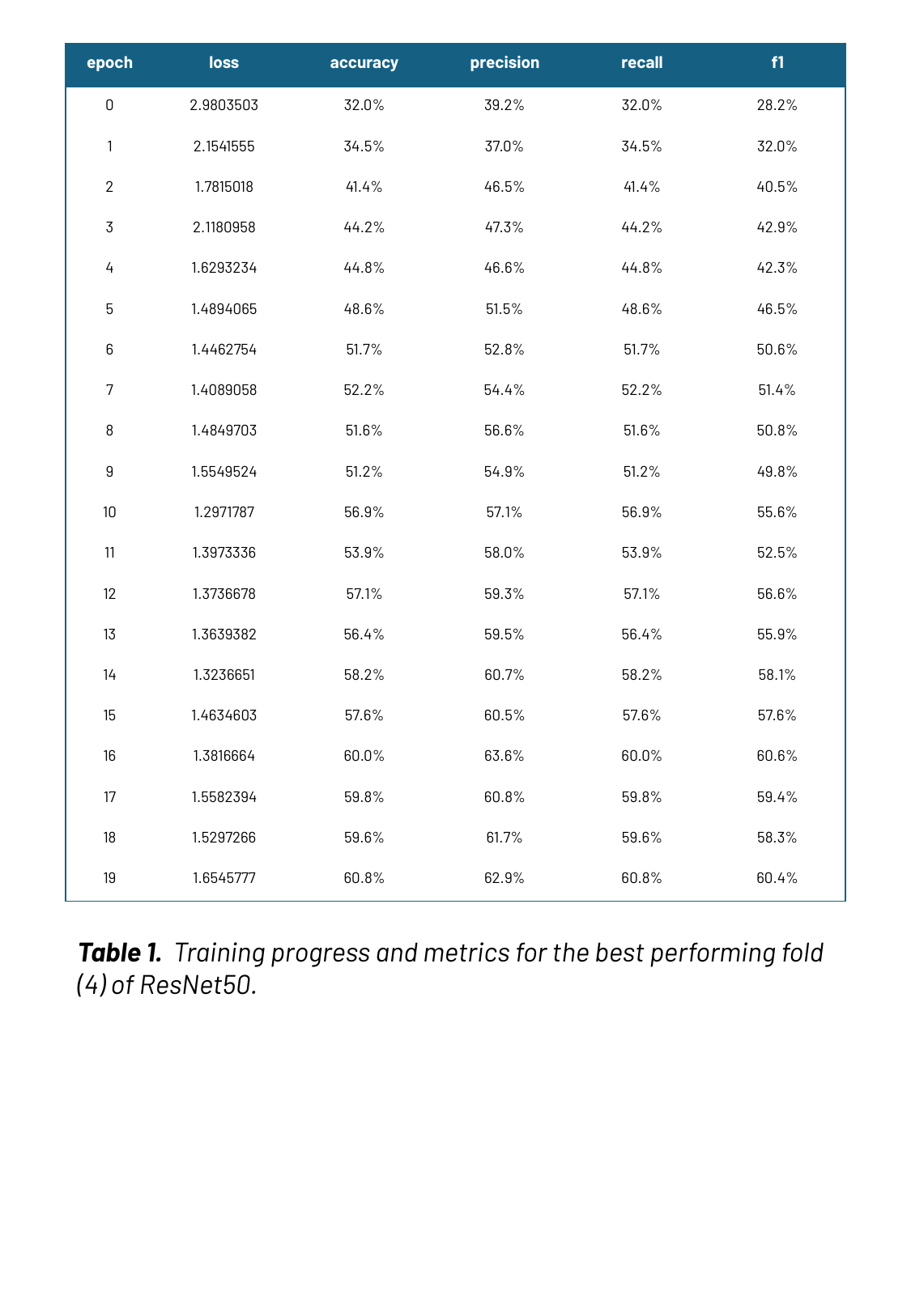

| epoch | loss | accuracy | precision | recall | f1 |
| --- | --- | --- | --- | --- | --- |
| 0 | 2.9803503 | 32.0% | 39.2% | 32.0% | 28.2% |
| 1 | 2.1541555 | 34.5% | 37.0% | 34.5% | 32.0% |
| 2 | 1.7815018 | 41.4% | 46.5% | 41.4% | 40.5% |
| 3 | 2.1180958 | 44.2% | 47.3% | 44.2% | 42.9% |
| 4 | 1.6293234 | 44.8% | 46.6% | 44.8% | 42.3% |
| 5 | 1.4894065 | 48.6% | 51.5% | 48.6% | 46.5% |
| 6 | 1.4462754 | 51.7% | 52.8% | 51.7% | 50.6% |
| 7 | 1.4089058 | 52.2% | 54.4% | 52.2% | 51.4% |
| 8 | 1.4849703 | 51.6% | 56.6% | 51.6% | 50.8% |
| 9 | 1.5549524 | 51.2% | 54.9% | 51.2% | 49.8% |
| 10 | 1.2971787 | 56.9% | 57.1% | 56.9% | 55.6% |
| 11 | 1.3973336 | 53.9% | 58.0% | 53.9% | 52.5% |
| 12 | 1.3736678 | 57.1% | 59.3% | 57.1% | 56.6% |
| 13 | 1.3639382 | 56.4% | 59.5% | 56.4% | 55.9% |
| 14 | 1.3236651 | 58.2% | 60.7% | 58.2% | 58.1% |
| 15 | 1.4634603 | 57.6% | 60.5% | 57.6% | 57.6% |
| 16 | 1.3816664 | 60.0% | 63.6% | 60.0% | 60.6% |
| 17 | 1.5582394 | 59.8% | 60.8% | 59.8% | 59.4% |
| 18 | 1.5297266 | 59.6% | 61.7% | 59.6% | 58.3% |
| 19 | 1.6545777 | 60.8% | 62.9% | 60.8% | 60.4% |
Table 1.  Training progress and metrics for the best performing fold (4) of ResNet50.